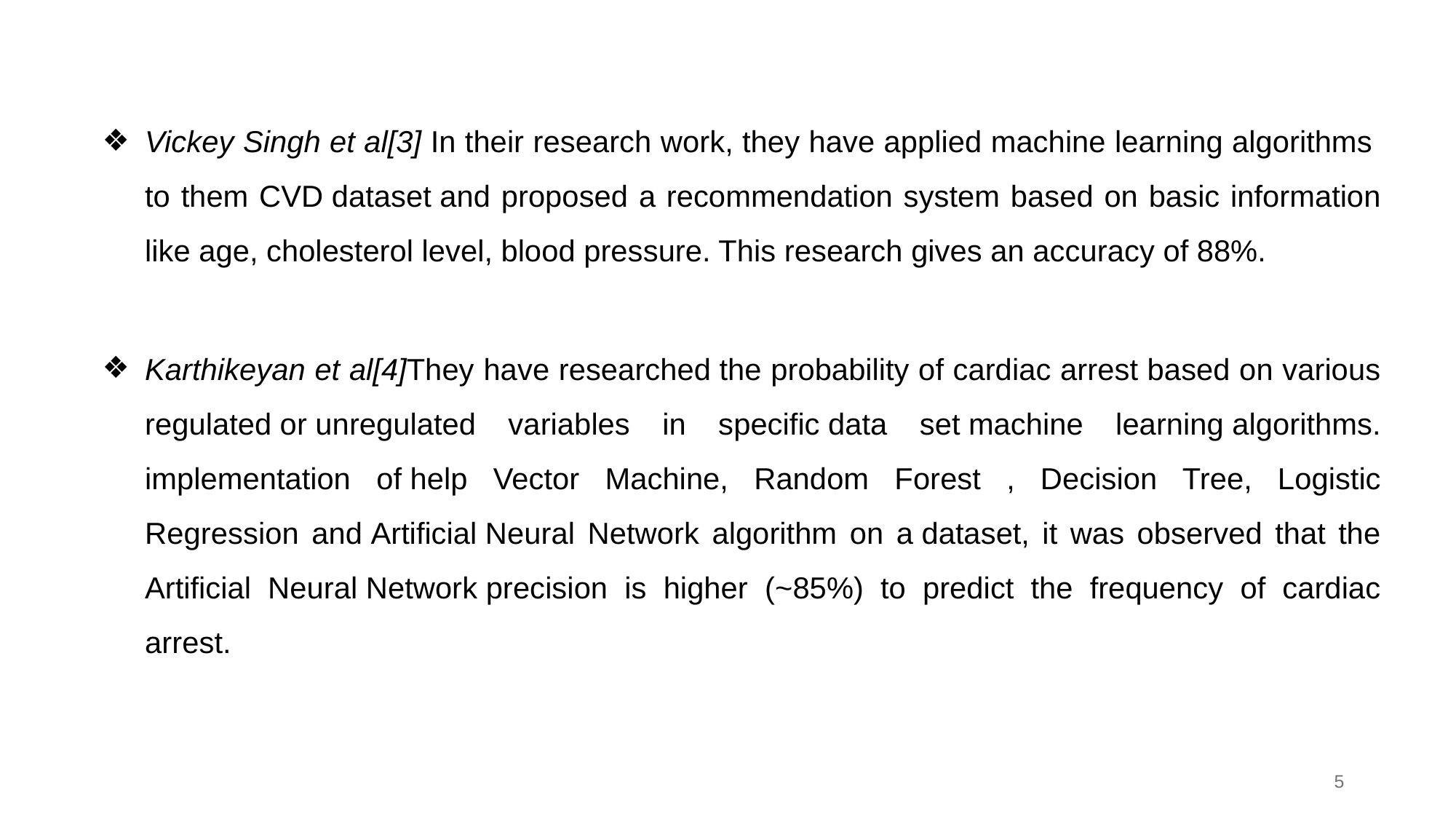

Vickey Singh et al[3] In their research work, they have applied machine learning algorithms  to them CVD dataset and proposed a recommendation system based on basic information like age, cholesterol level, blood pressure. This research gives an accuracy of 88%.

Karthikeyan et al[4]They have researched the probability of cardiac arrest based on various regulated or unregulated variables in specific data set machine learning algorithms. implementation of help Vector Machine, Random Forest , Decision Tree, Logistic Regression and Artificial Neural Network algorithm on a dataset, it was observed that the Artificial Neural Network precision is higher (~85%) to predict the frequency of cardiac arrest.

5